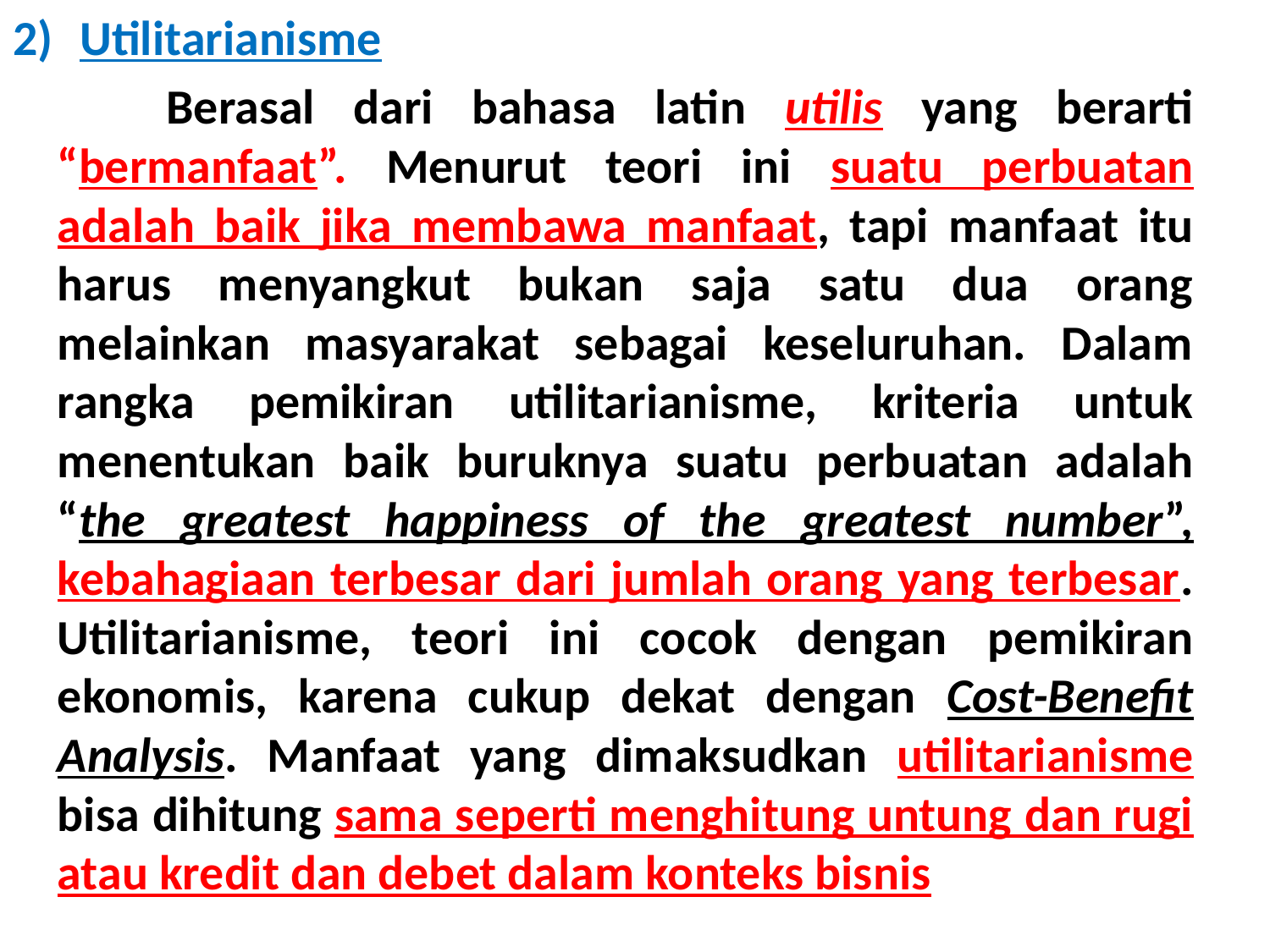

Utilitarianisme
    Berasal dari bahasa latin utilis yang berarti “bermanfaat”. Menurut teori ini suatu perbuatan adalah baik jika membawa manfaat, tapi manfaat itu harus menyangkut bukan saja satu dua orang melainkan masyarakat sebagai keseluruhan. Dalam rangka pemikiran utilitarianisme, kriteria untuk menentukan baik buruknya suatu perbuatan adalah “the greatest happiness of the greatest number”, kebahagiaan terbesar dari jumlah orang yang terbesar. Utilitarianisme, teori ini cocok dengan pemikiran ekonomis, karena cukup dekat dengan Cost-Benefit Analysis. Manfaat yang dimaksudkan utilitarianisme bisa dihitung sama seperti menghitung untung dan rugi atau kredit dan debet dalam konteks bisnis